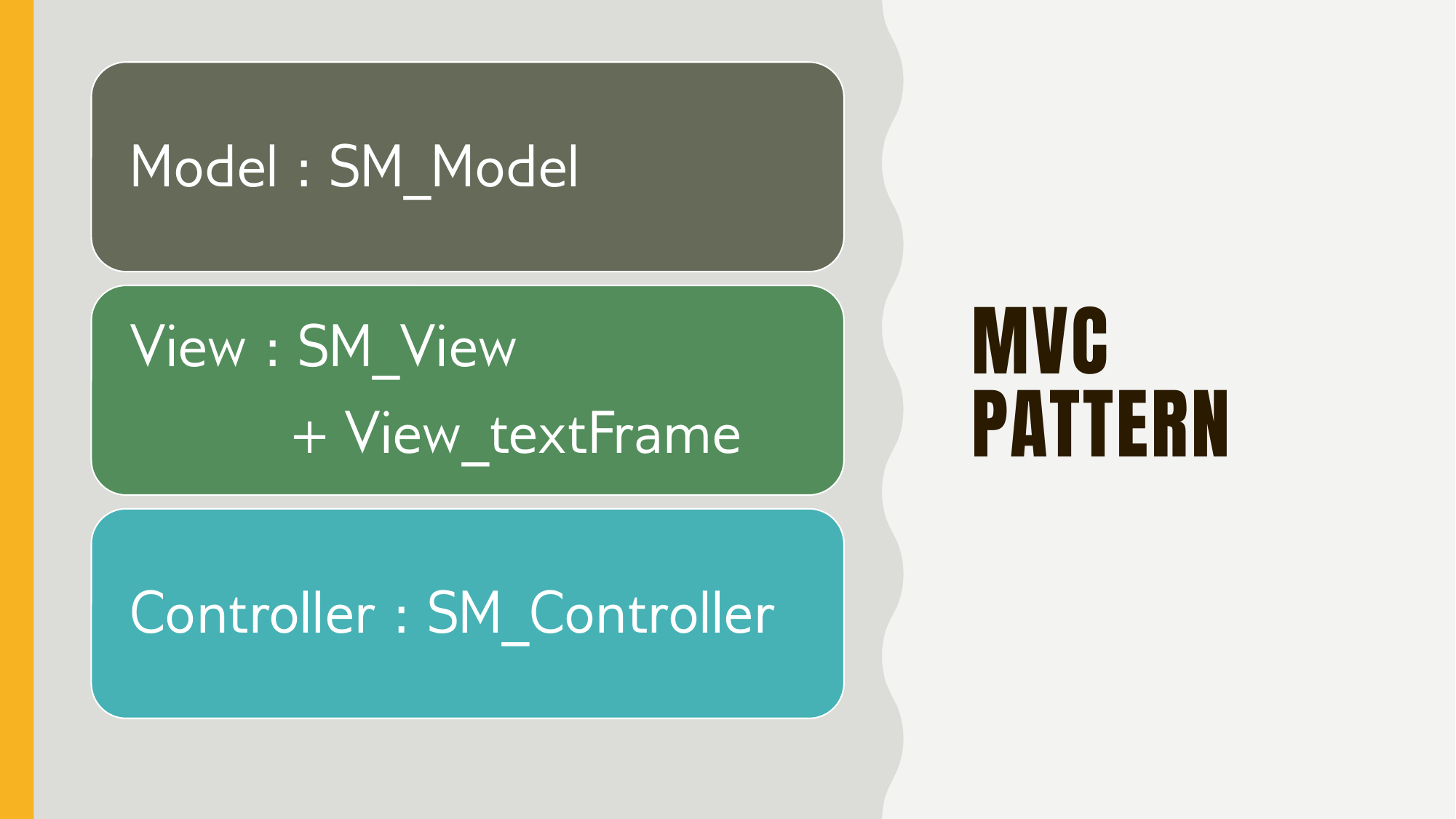

Model : SM_Model
View : SM_View
         + View_textFrame
Controller : SM_Controller
# MVC Pattern